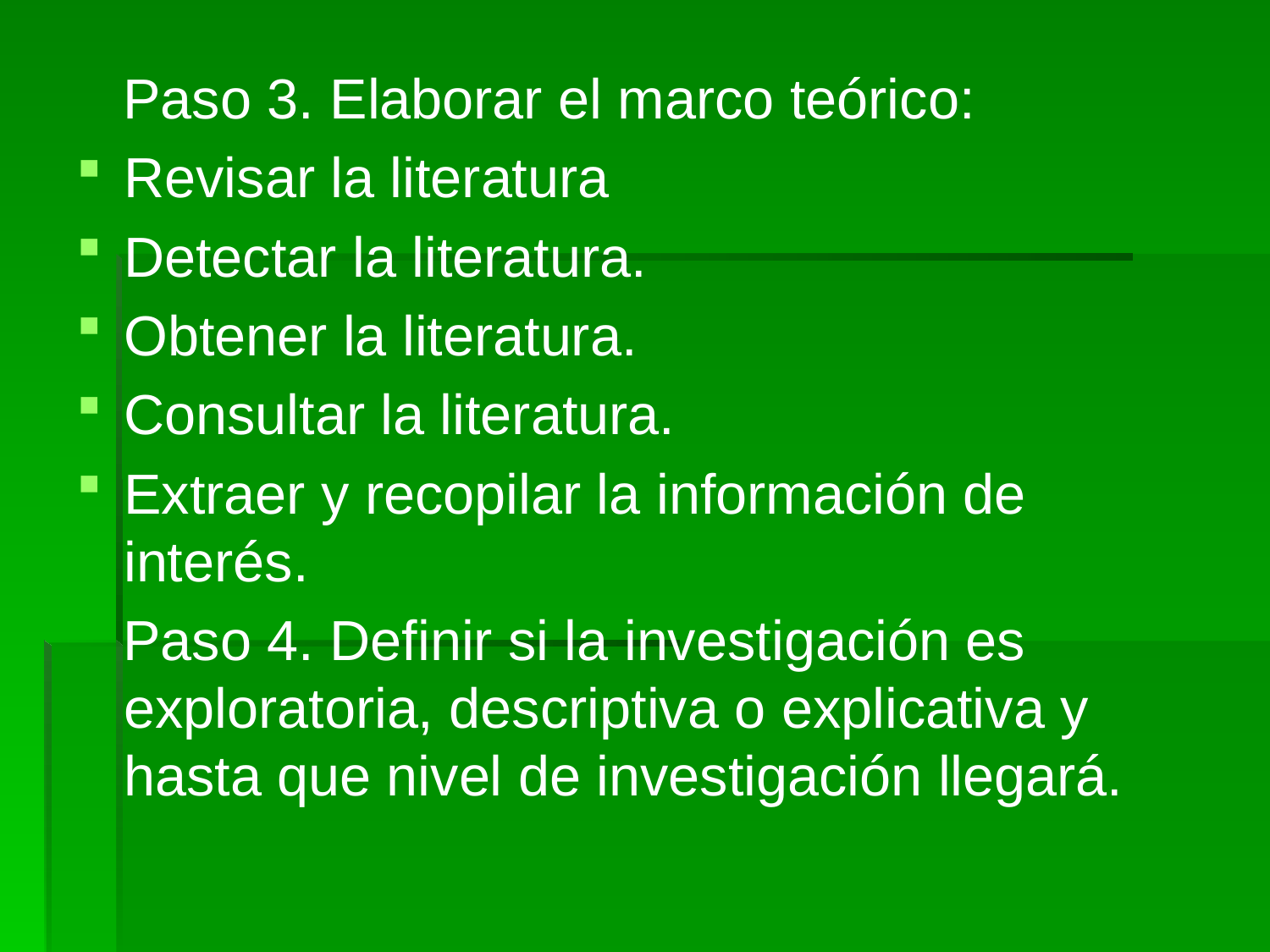

Paso 3. Elaborar el marco teórico:
Revisar la literatura
Detectar la literatura.
Obtener la literatura.
Consultar la literatura.
Extraer y recopilar la información de interés.
   Paso 4. Definir si la investigación es exploratoria, descriptiva o explicativa y hasta que nivel de investigación llegará.